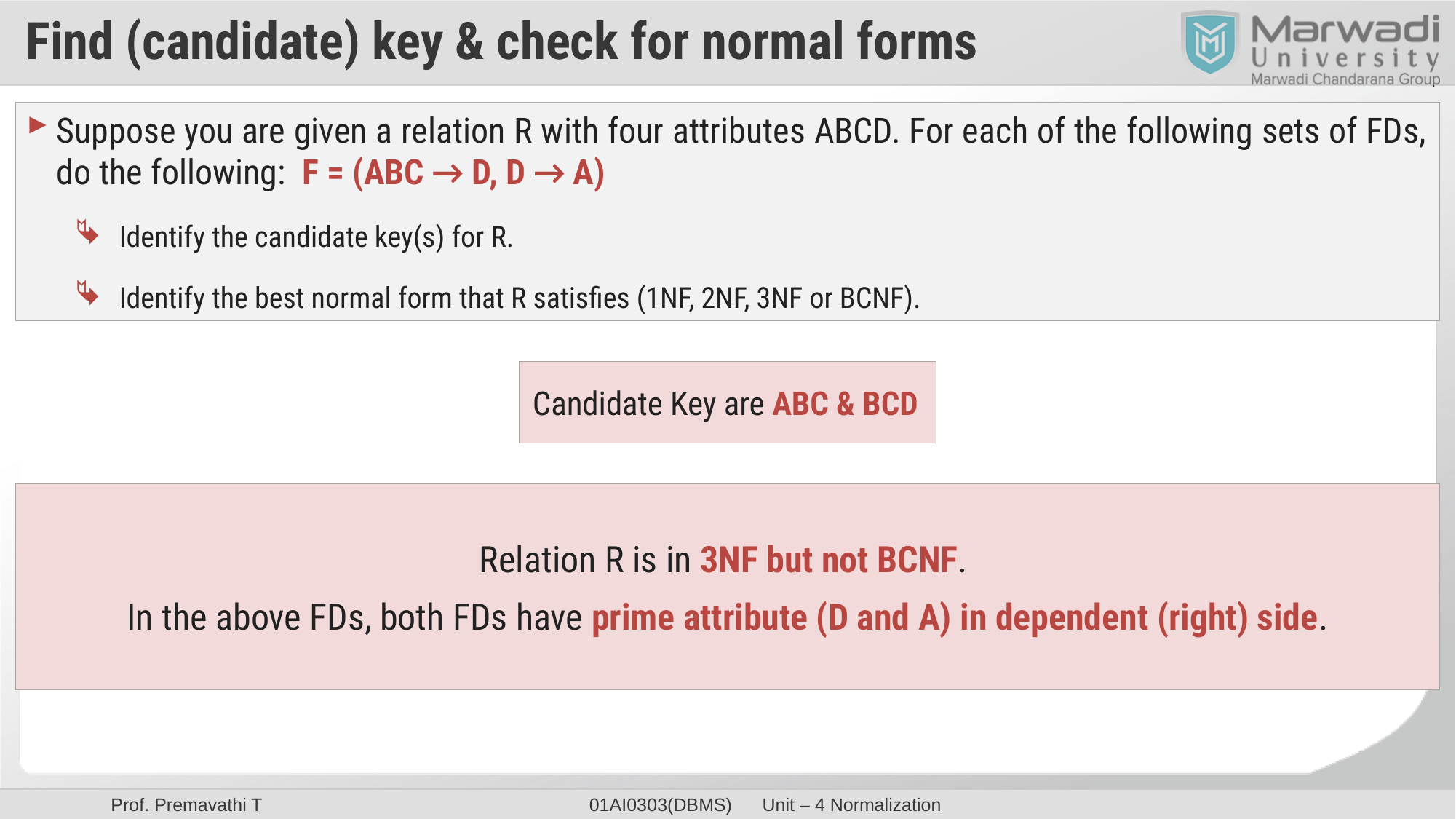

# Find (candidate) key & check for normal forms
Suppose you are given a relation R with four attributes ABCD. For each of the following sets of FDs, do the following:  F = (ABC → D, D → A)
Identify the candidate key(s) for R.
Identify the best normal form that R satisfies (1NF, 2NF, 3NF or BCNF).
Candidate Key are ABC & BCD
Relation R is in 3NF but not BCNF.
In the above FDs, both FDs have prime attribute (D and A) in dependent (right) side.